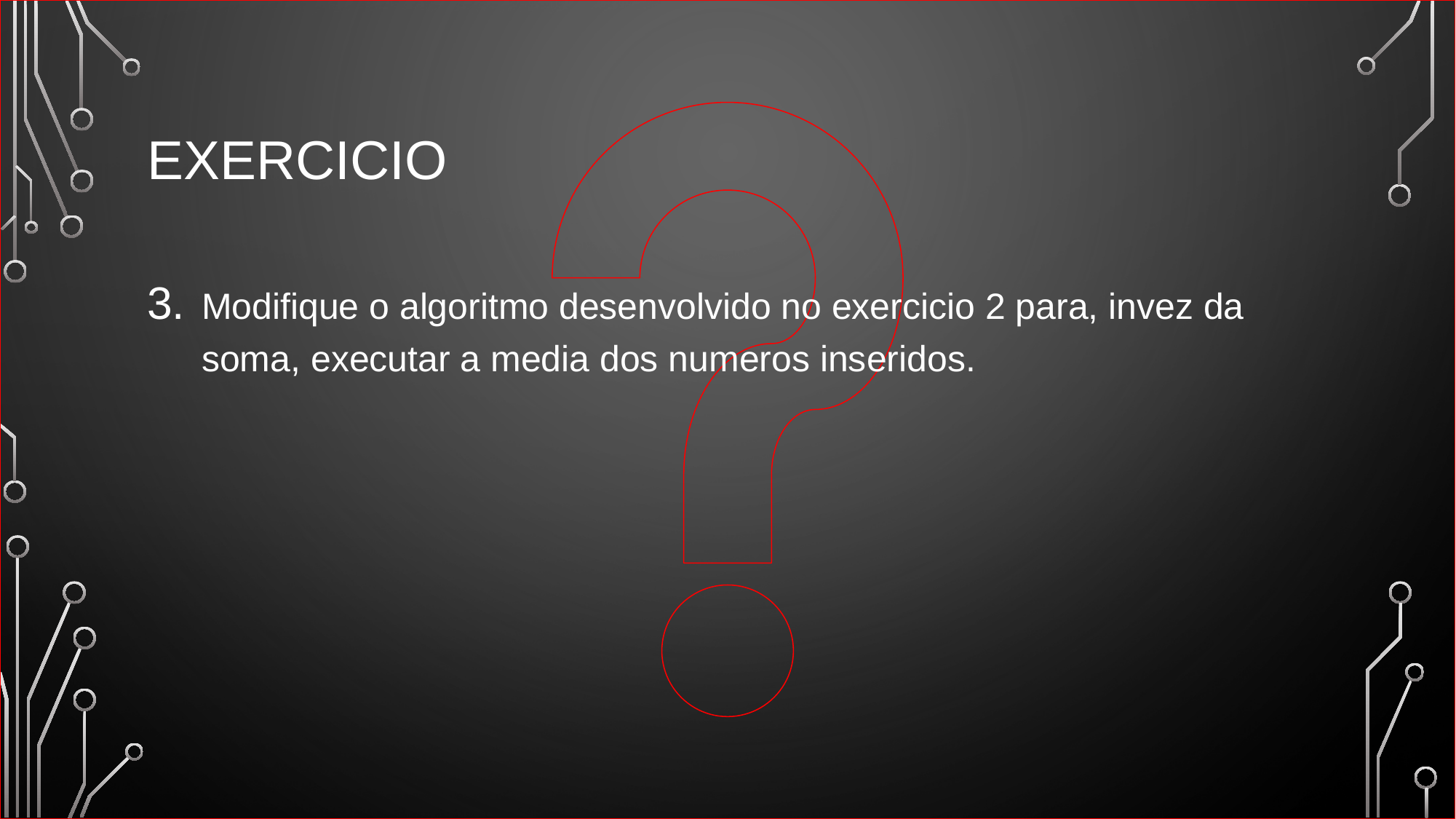

# exercicio
Modifique o algoritmo desenvolvido no exercicio 2 para, invez da soma, executar a media dos numeros inseridos.